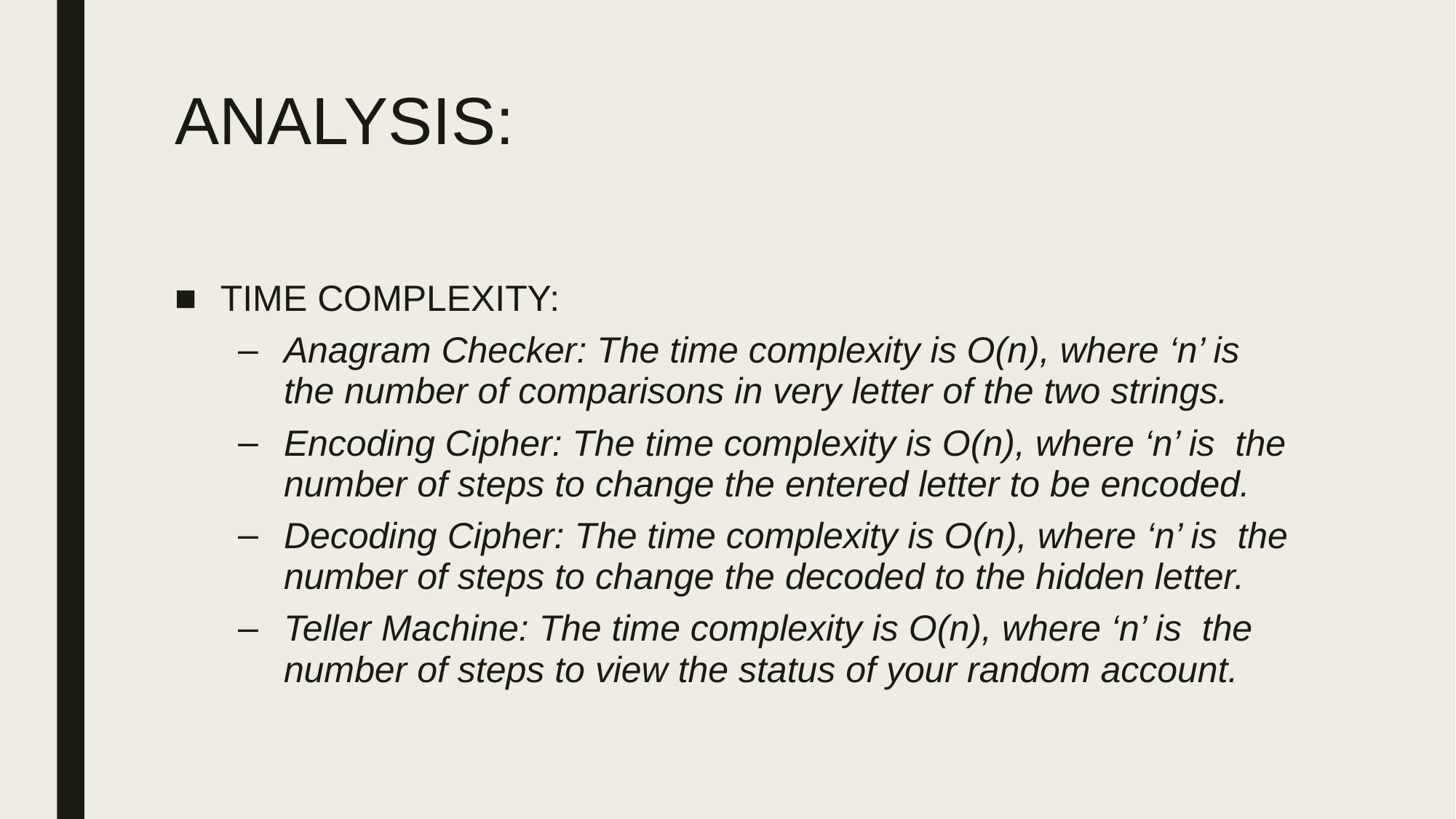

# ANALYSIS:
TIME COMPLEXITY:
Anagram Checker: The time complexity is O(n), where ‘n’ is the number of comparisons in very letter of the two strings.
Encoding Cipher: The time complexity is O(n), where ‘n’ is  the number of steps to change the entered letter to be encoded.
Decoding Cipher: The time complexity is O(n), where ‘n’ is  the number of steps to change the decoded to the hidden letter.
Teller Machine: The time complexity is O(n), where ‘n’ is  the number of steps to view the status of your random account.